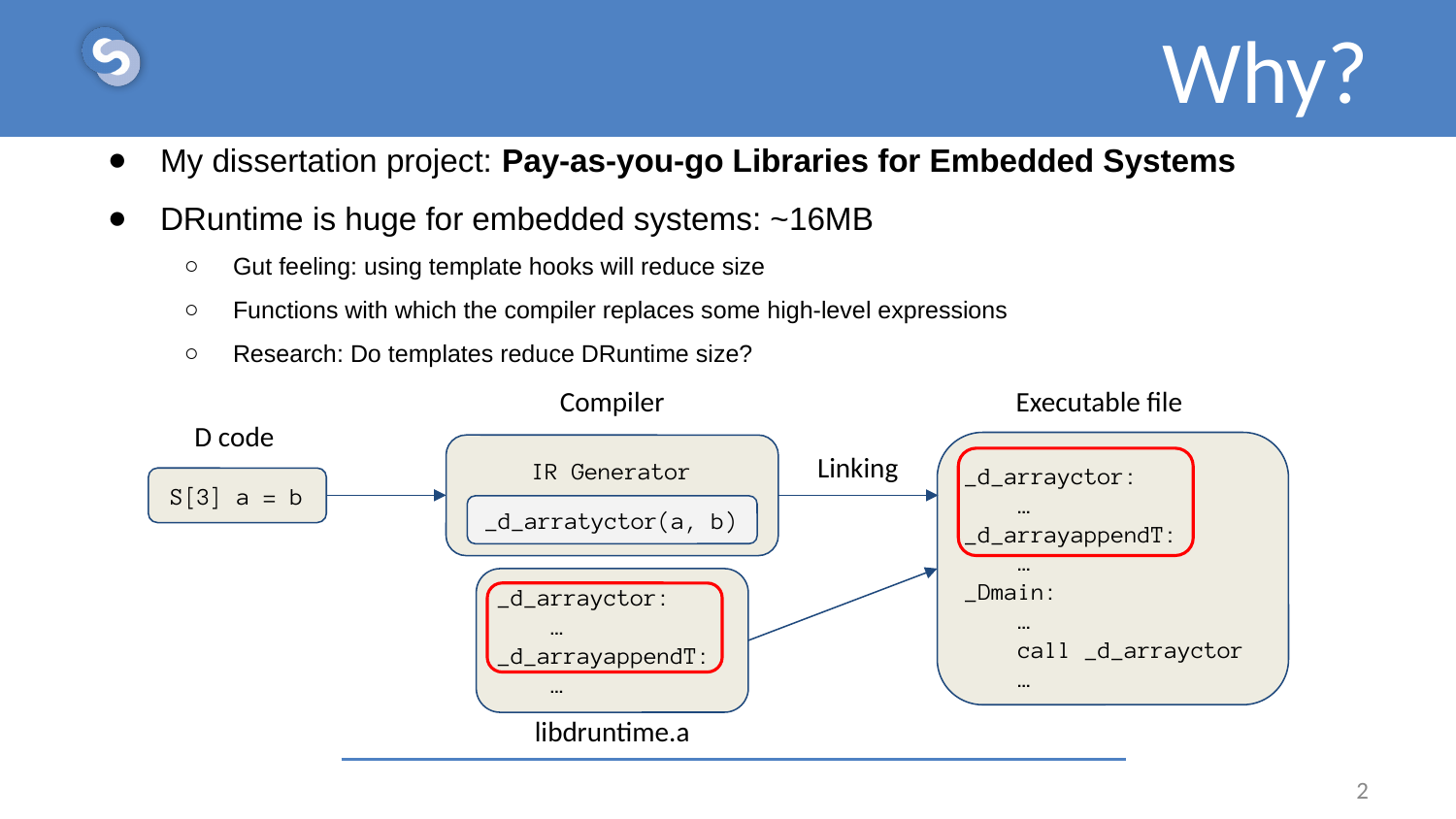

# Why?
My dissertation project: Pay-as-you-go Libraries for Embedded Systems
DRuntime is huge for embedded systems: ~16MB
Gut feeling: using template hooks will reduce size
Functions with which the compiler replaces some high-level expressions
Research: Do templates reduce DRuntime size?
Compiler
Executable file
D code
_d_arrayctor:
    …
_d_arrayappendT:
    …
_Dmain:
    …
    call _d_arrayctor
    …
Linking
IR Generator

S[3] a = b
_d_arratyctor(a, b)
_d_arrayctor:
    …
_d_arrayappendT:
    …

libdruntime.a
2